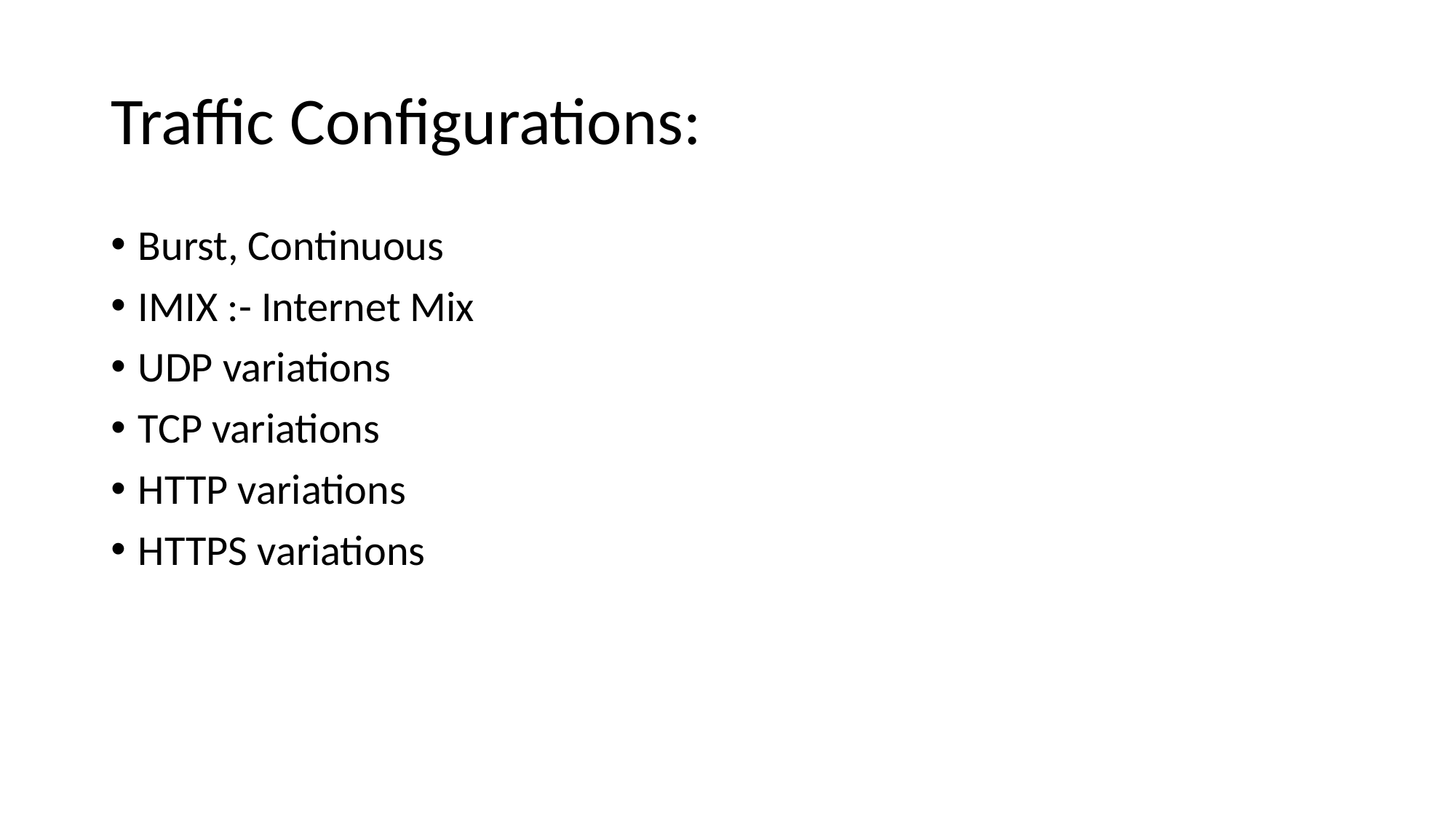

# Traffic Configurations:
Burst, Continuous
IMIX :- Internet Mix
UDP variations
TCP variations
HTTP variations
HTTPS variations